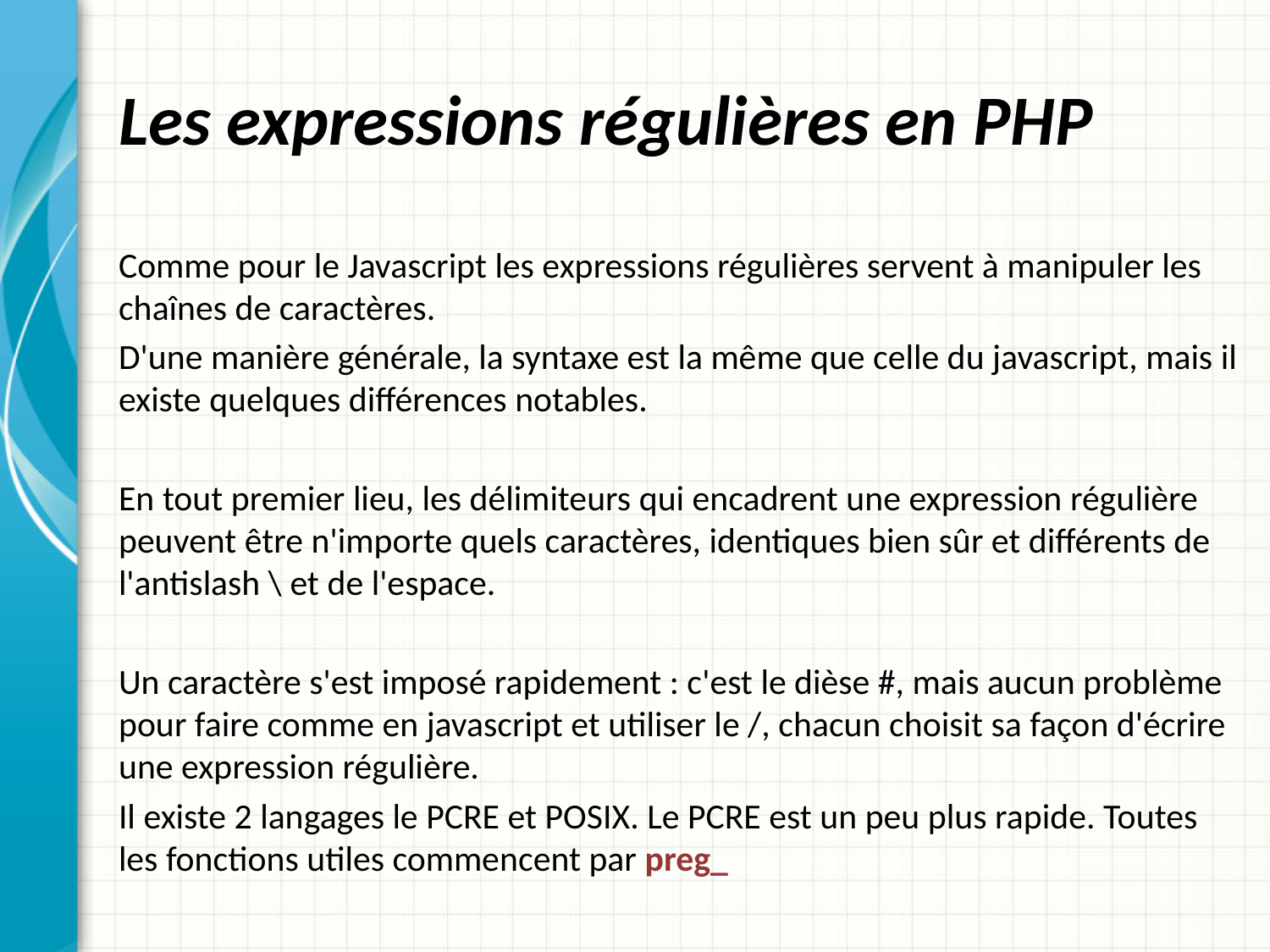

# Les expressions régulières en PHP
Comme pour le Javascript les expressions régulières servent à manipuler les chaînes de caractères.
D'une manière générale, la syntaxe est la même que celle du javascript, mais il existe quelques différences notables.

En tout premier lieu, les délimiteurs qui encadrent une expression régulière peuvent être n'importe quels caractères, identiques bien sûr et différents de l'antislash \ et de l'espace.

Un caractère s'est imposé rapidement : c'est le dièse #, mais aucun problème pour faire comme en javascript et utiliser le /, chacun choisit sa façon d'écrire une expression régulière.
Il existe 2 langages le PCRE et POSIX. Le PCRE est un peu plus rapide. Toutes les fonctions utiles commencent par preg_